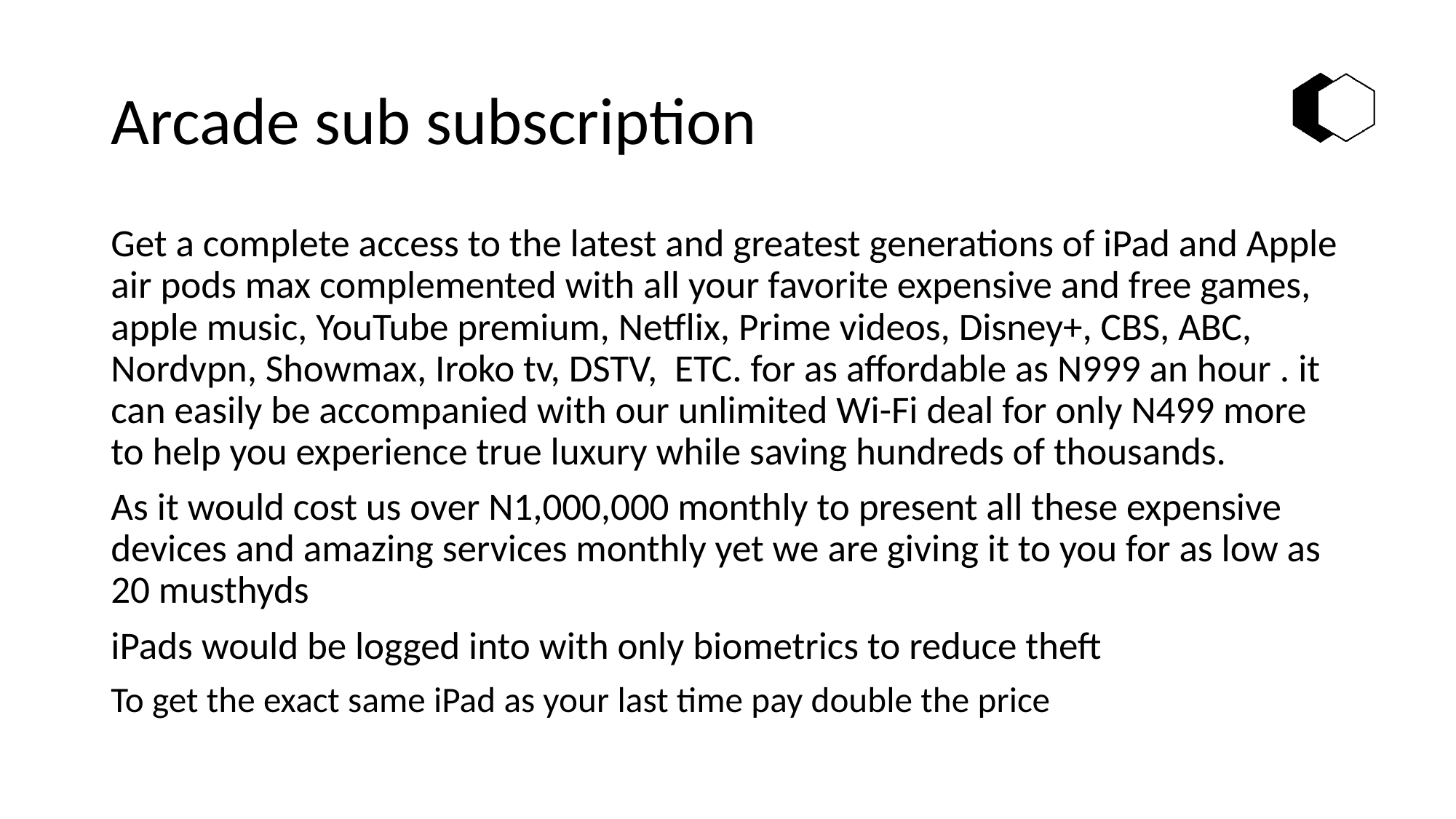

# Arcade sub subscription
Get a complete access to the latest and greatest generations of iPad and Apple air pods max complemented with all your favorite expensive and free games, apple music, YouTube premium, Netflix, Prime videos, Disney+, CBS, ABC, Nordvpn, Showmax, Iroko tv, DSTV,  ETC. for as affordable as N999 an hour . it can easily be accompanied with our unlimited Wi-Fi deal for only N499 more to help you experience true luxury while saving hundreds of thousands.
As it would cost us over N1,000,000 monthly to present all these expensive devices and amazing services monthly yet we are giving it to you for as low as 20 musthyds
iPads would be logged into with only biometrics to reduce theft
To get the exact same iPad as your last time pay double the price